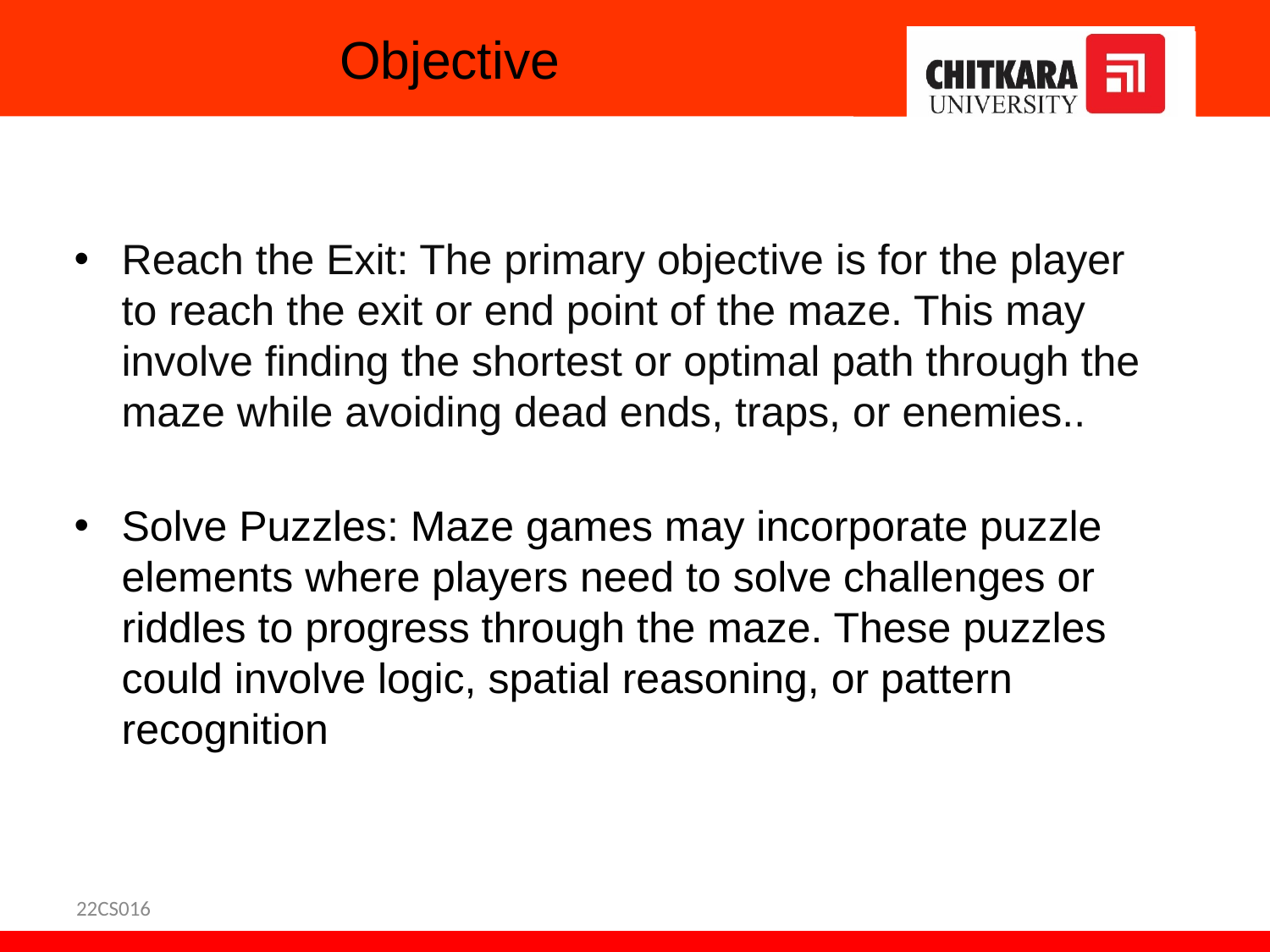

# Objective

Reach the Exit: The primary objective is for the player to reach the exit or end point of the maze. This may involve finding the shortest or optimal path through the maze while avoiding dead ends, traps, or enemies..

Solve Puzzles: Maze games may incorporate puzzle elements where players need to solve challenges or riddles to progress through the maze. These puzzles could involve logic, spatial reasoning, or pattern recognition
22CS016
3